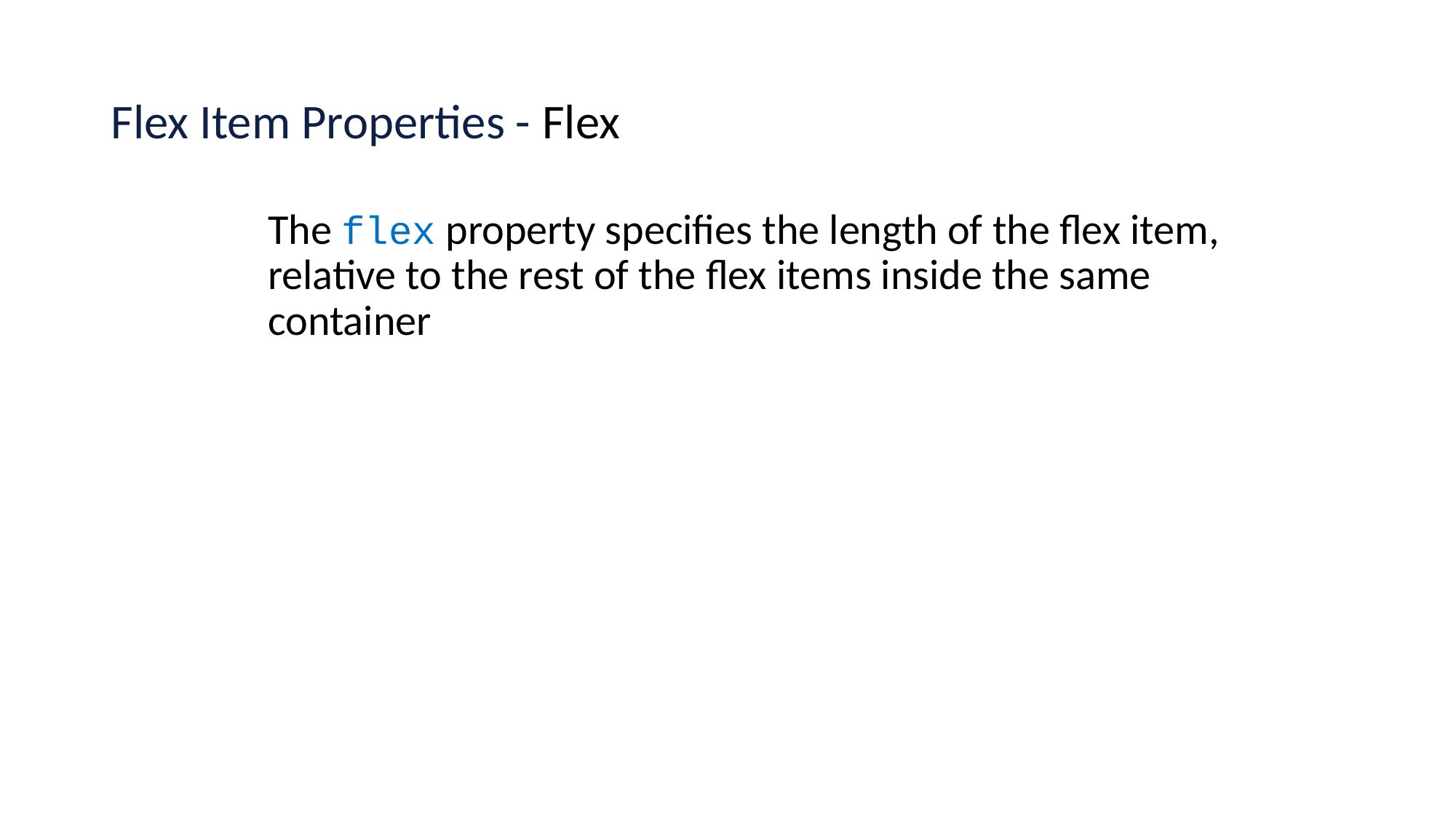

# Flex Item Properties - Flex
The flex property specifies the length of the flex item, relative to the rest of the flex items inside the same container